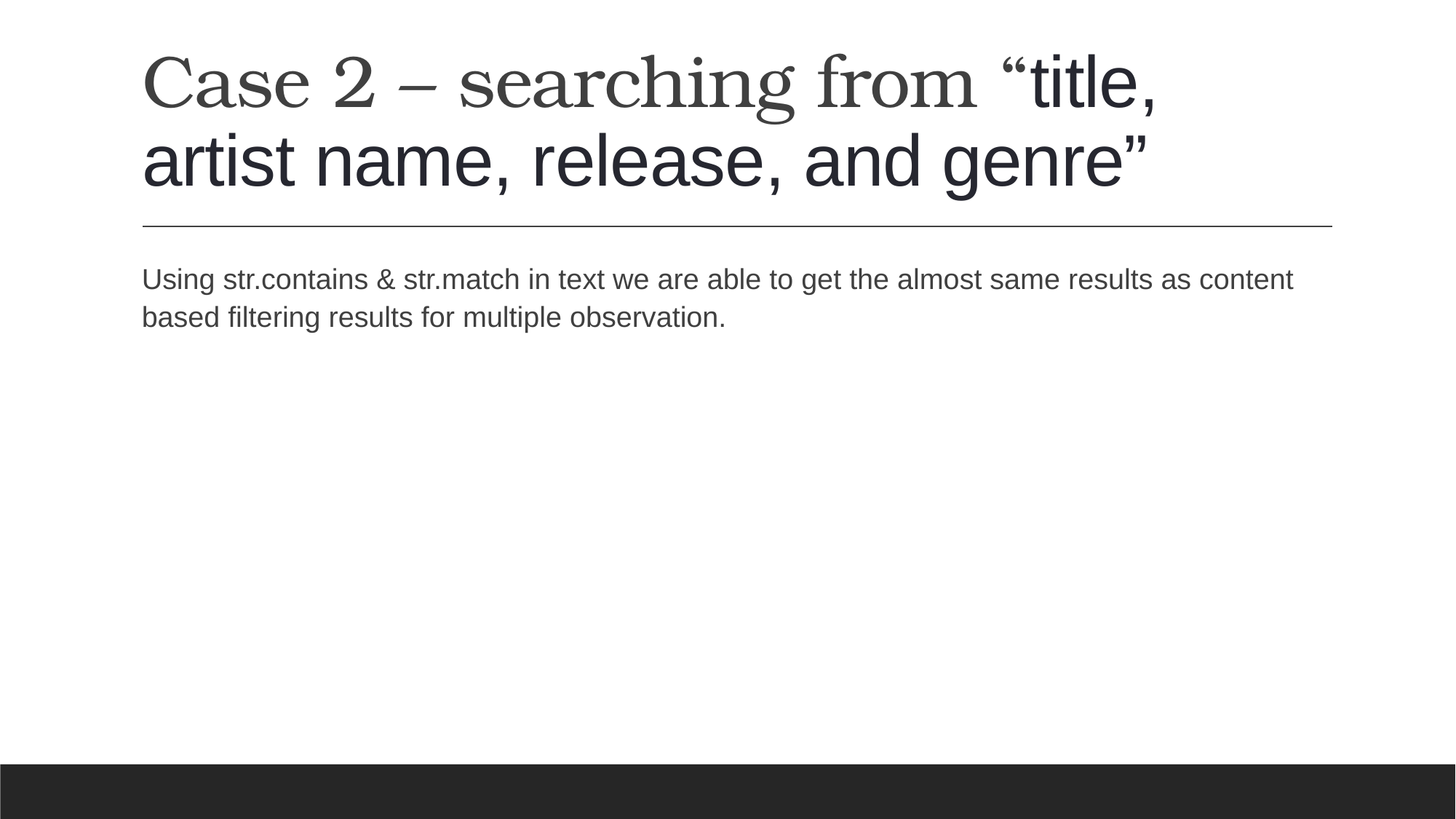

# Case 2 – searching from “title, artist name, release, and genre”
Using str.contains & str.match in text we are able to get the almost same results as content based filtering results for multiple observation.